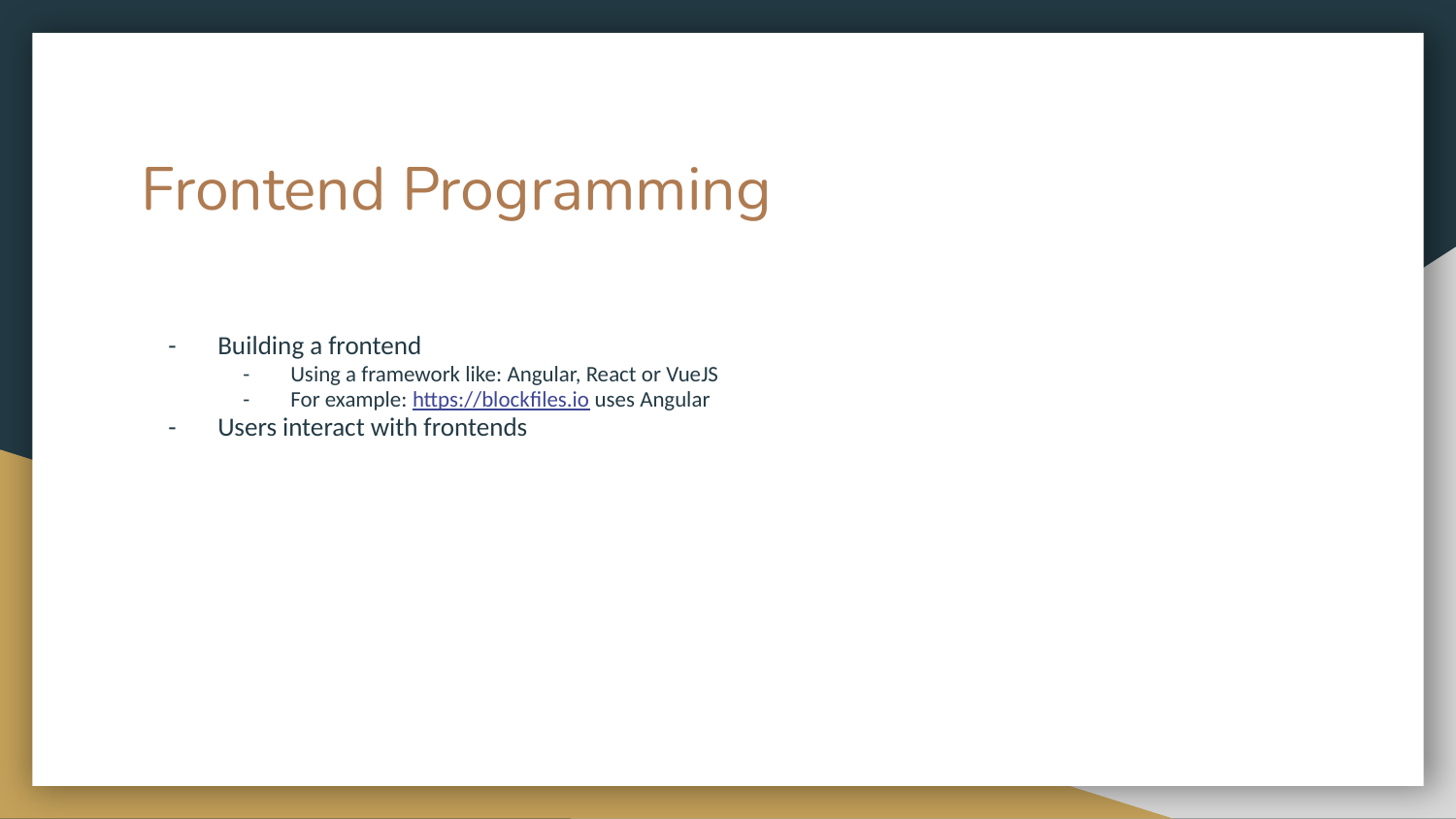

# Frontend Programming
Building a frontend
Using a framework like: Angular, React or VueJS
For example: https://blockfiles.io uses Angular
Users interact with frontends